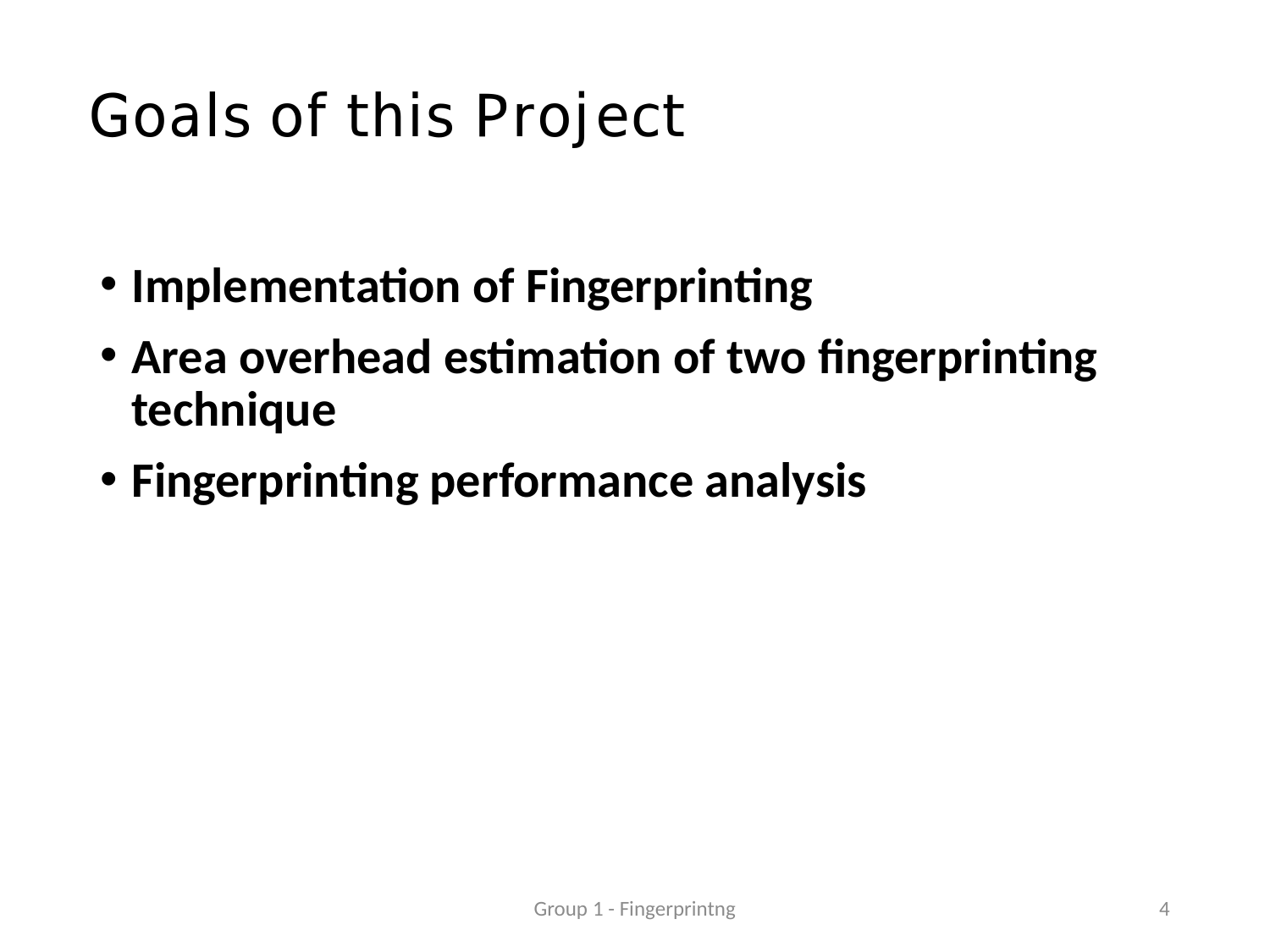

# Goals of this Project
Implementation of Fingerprinting
Area overhead estimation of two fingerprinting technique
Fingerprinting performance analysis
Group 1 - Fingerprintng
4